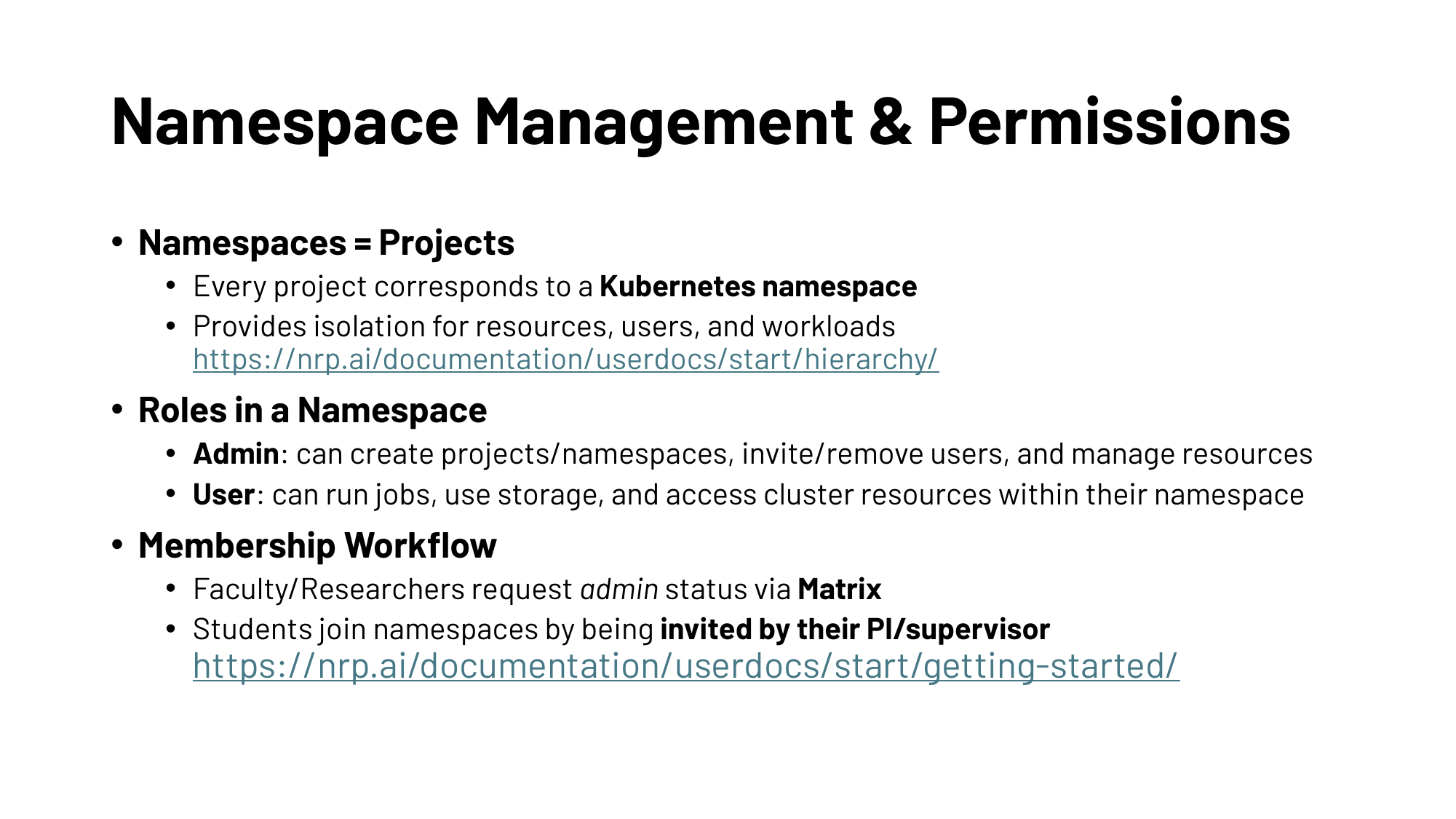

# Namespace Management & Permissions
Namespaces = Projects
Every project corresponds to a Kubernetes namespace
Provides isolation for resources, users, and workloads
https://nrp.ai/documentation/userdocs/start/hierarchy/
Roles in a Namespace
Admin: can create projects/namespaces, invite/remove users, and manage resources
User: can run jobs, use storage, and access cluster resources within their namespace
Membership Workflow
Faculty/Researchers request admin status via Matrix
Students join namespaces by being invited by their PI/supervisor
https://nrp.ai/documentation/userdocs/start/getting-started/